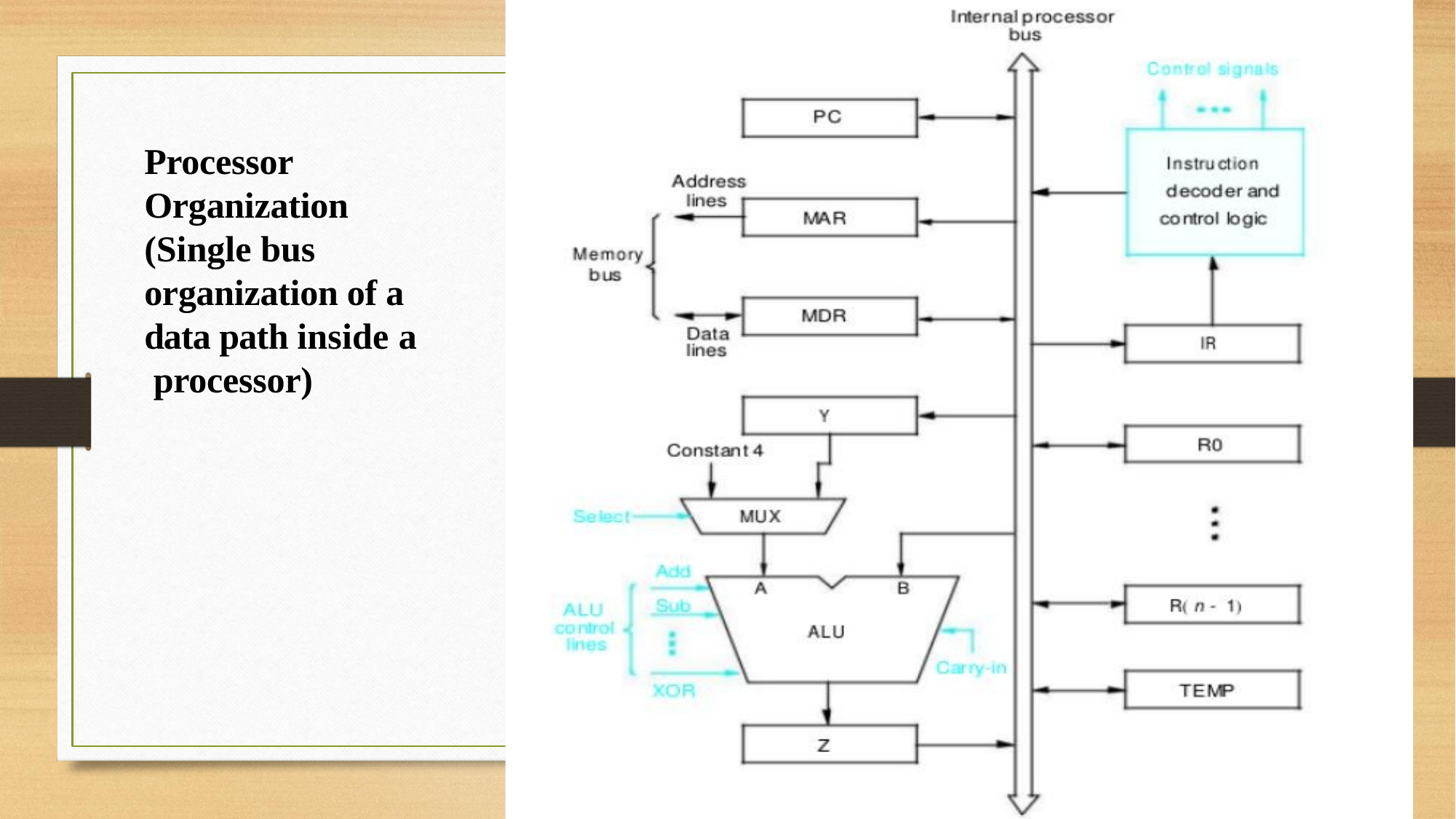

Processor  Organization  (Single bus  organization of a  data path inside a  processor)